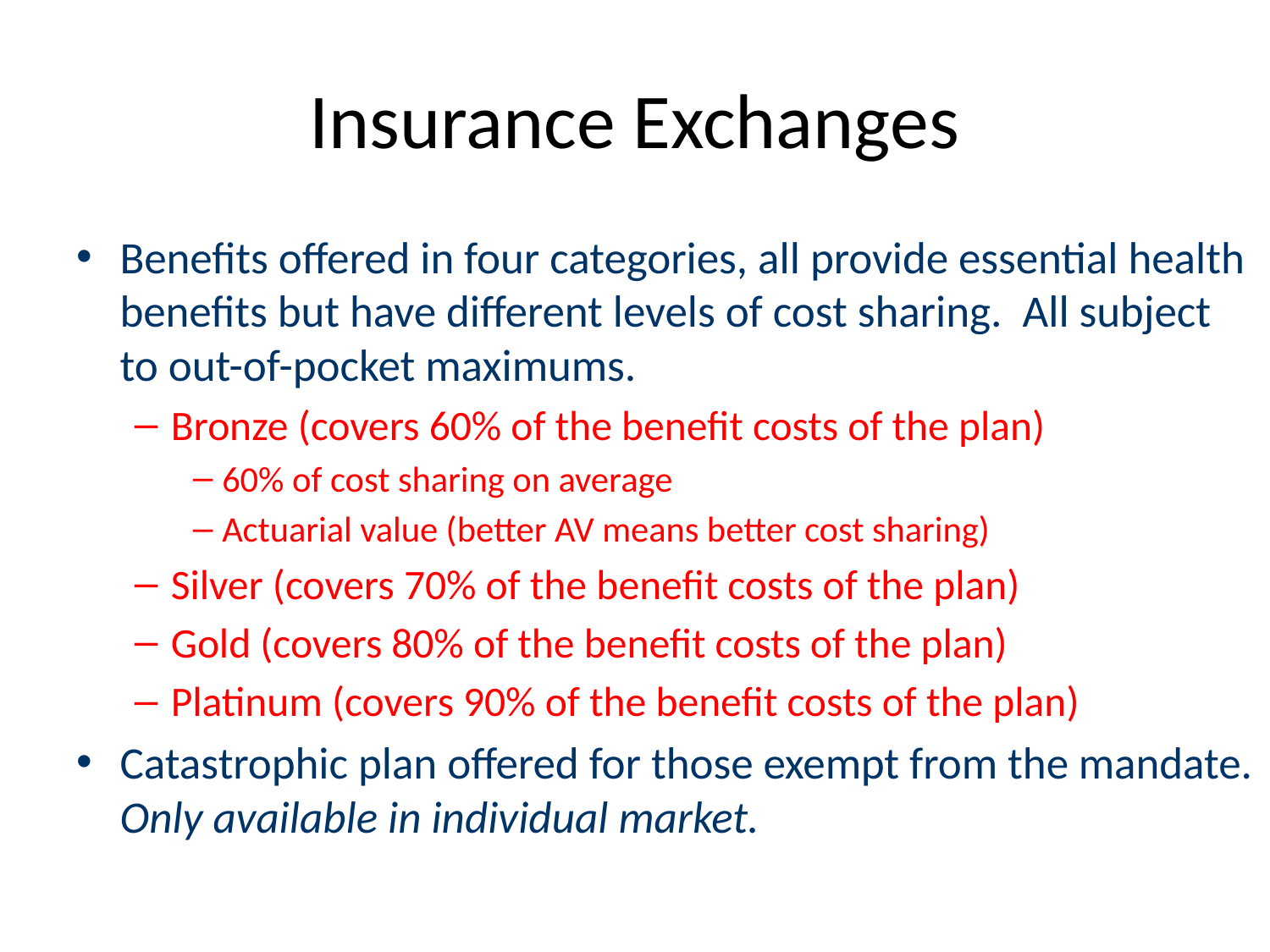

# Insurance Exchanges
Benefits offered in four categories, all provide essential health benefits but have different levels of cost sharing.  All subject to out-of-pocket maximums.
Bronze (covers 60% of the benefit costs of the plan)
60% of cost sharing on average
Actuarial value (better AV means better cost sharing)
Silver (covers 70% of the benefit costs of the plan)
Gold (covers 80% of the benefit costs of the plan)
Platinum (covers 90% of the benefit costs of the plan)
Catastrophic plan offered for those exempt from the mandate. Only available in individual market.